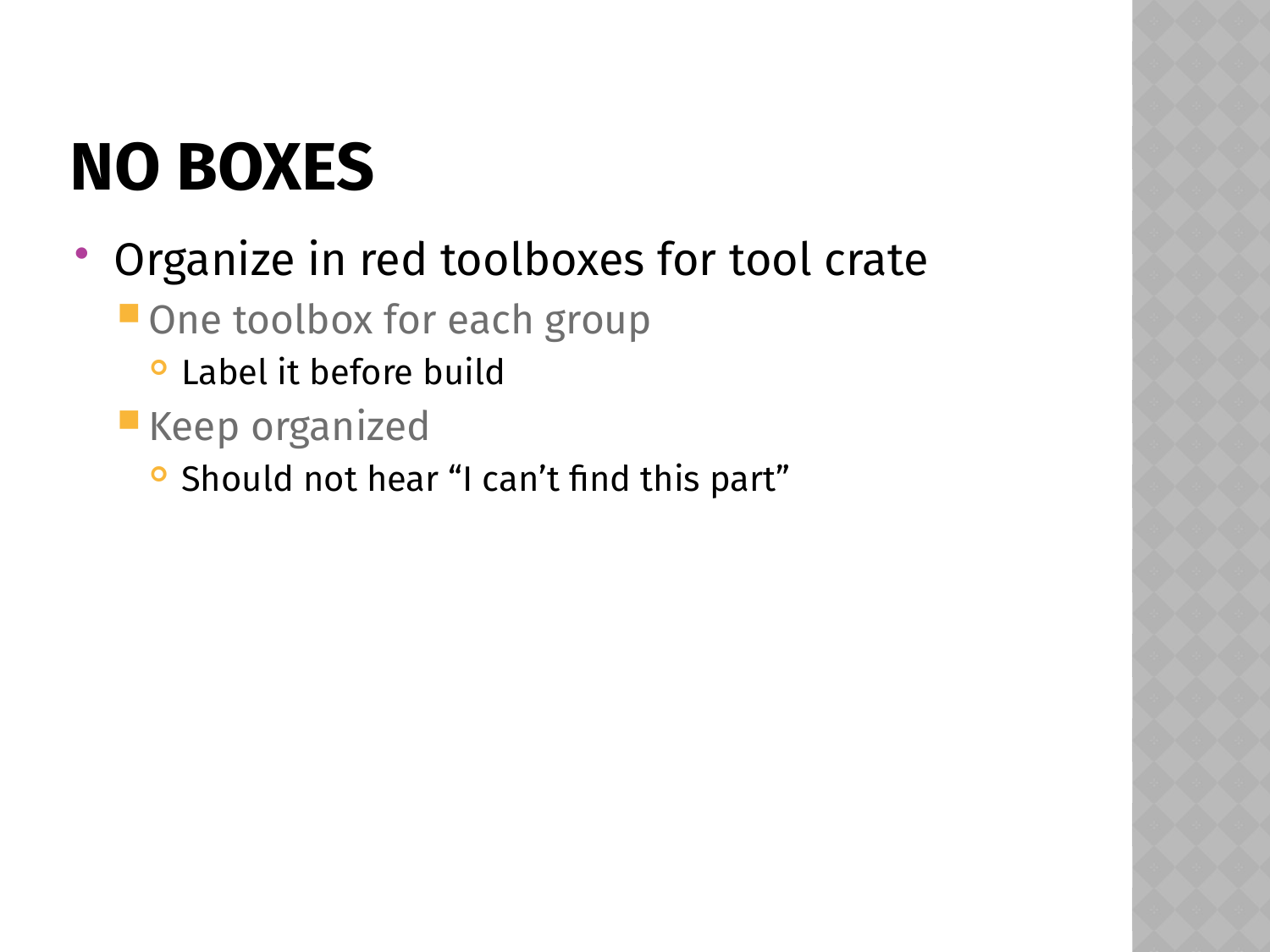

# NO BOXES
Organize in red toolboxes for tool crate
One toolbox for each group
Label it before build
Keep organized
Should not hear “I can’t find this part”